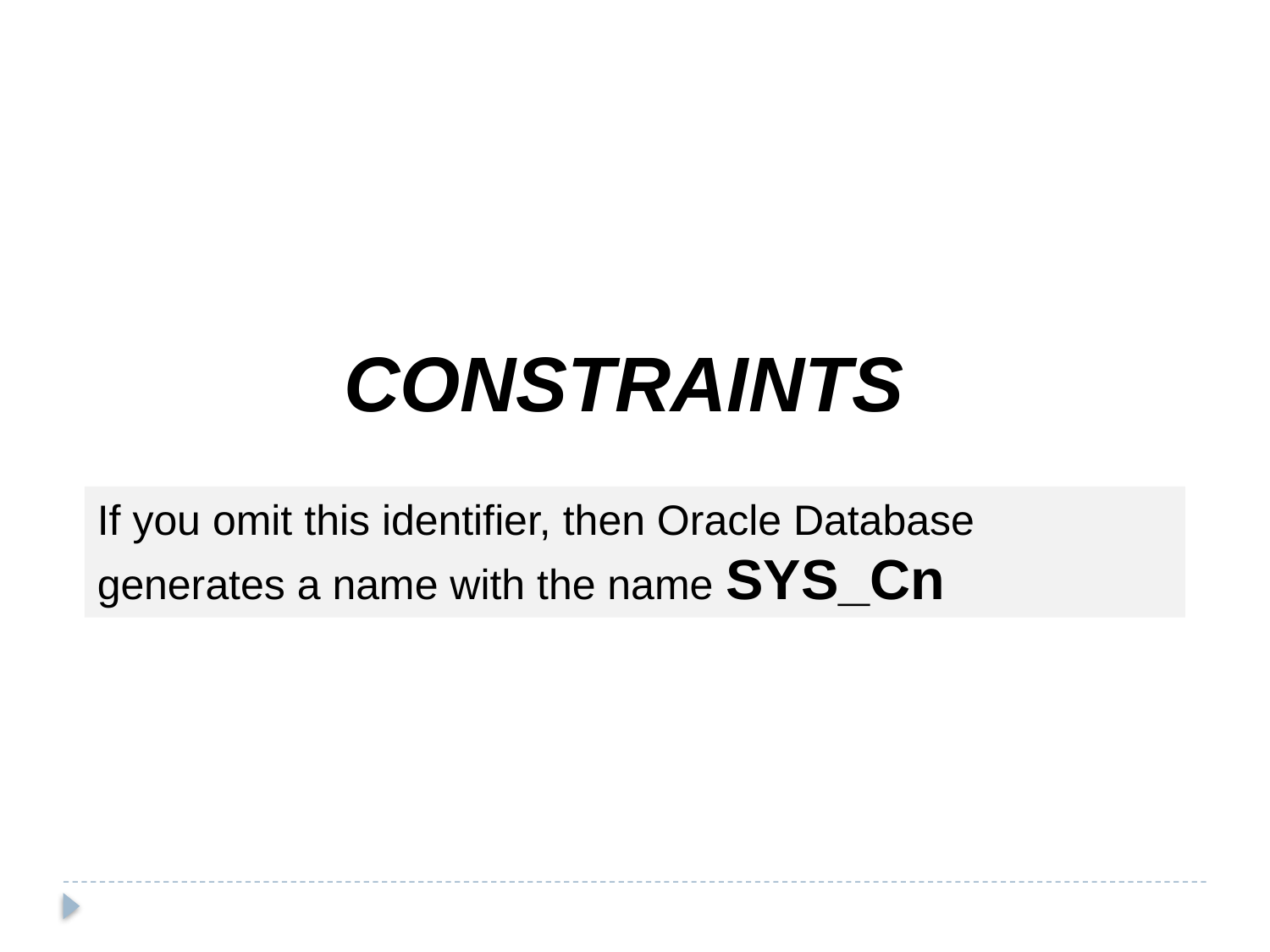

CONSTRAINTS
If you omit this identifier, then Oracle Database generates a name with the name SYS_Cn